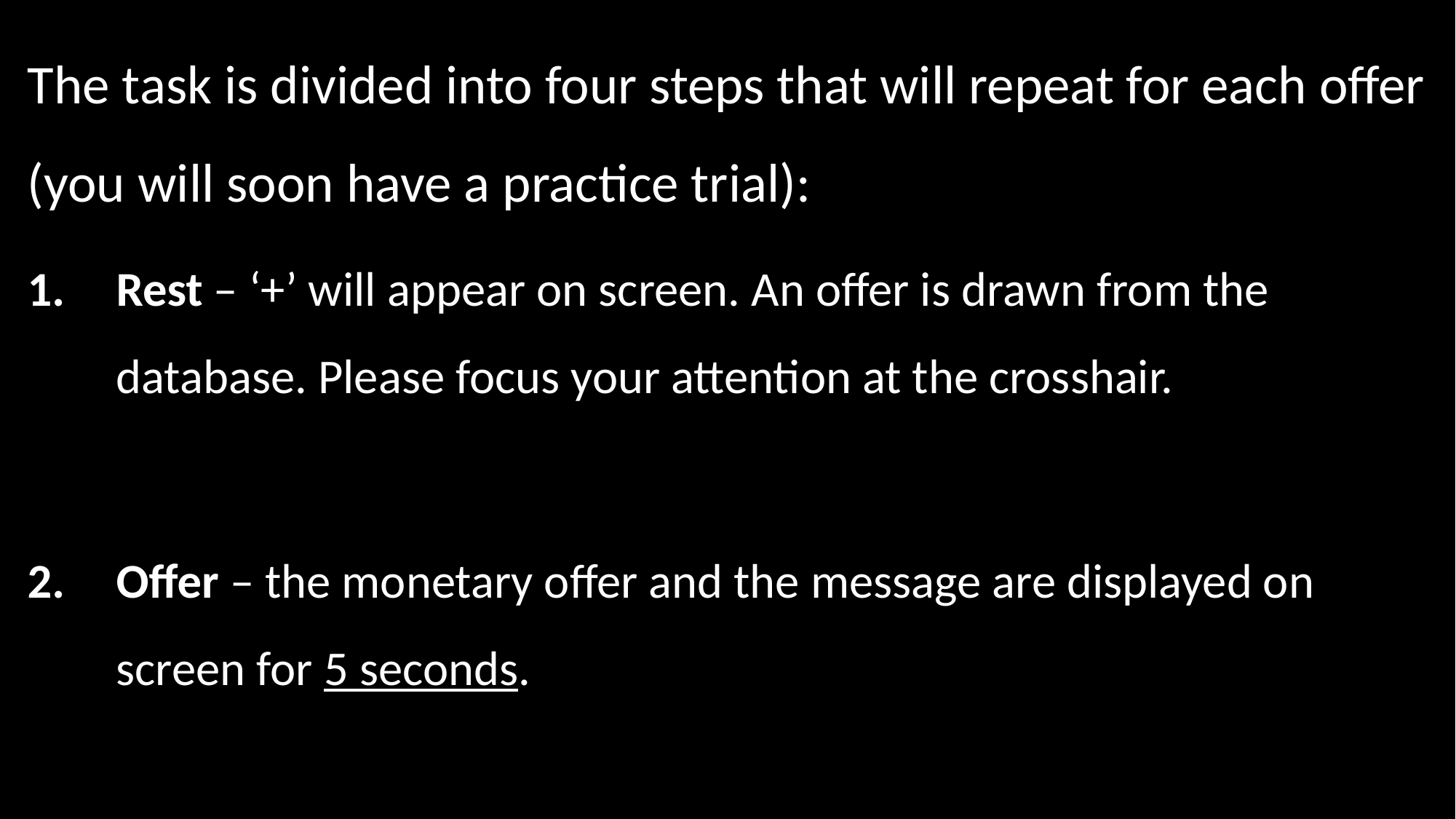

The task is divided into four steps that will repeat for each offer (you will soon have a practice trial):
Rest – ‘+’ will appear on screen. An offer is drawn from the database. Please focus your attention at the crosshair.

Offer – the monetary offer and the message are displayed on screen for 5 seconds.